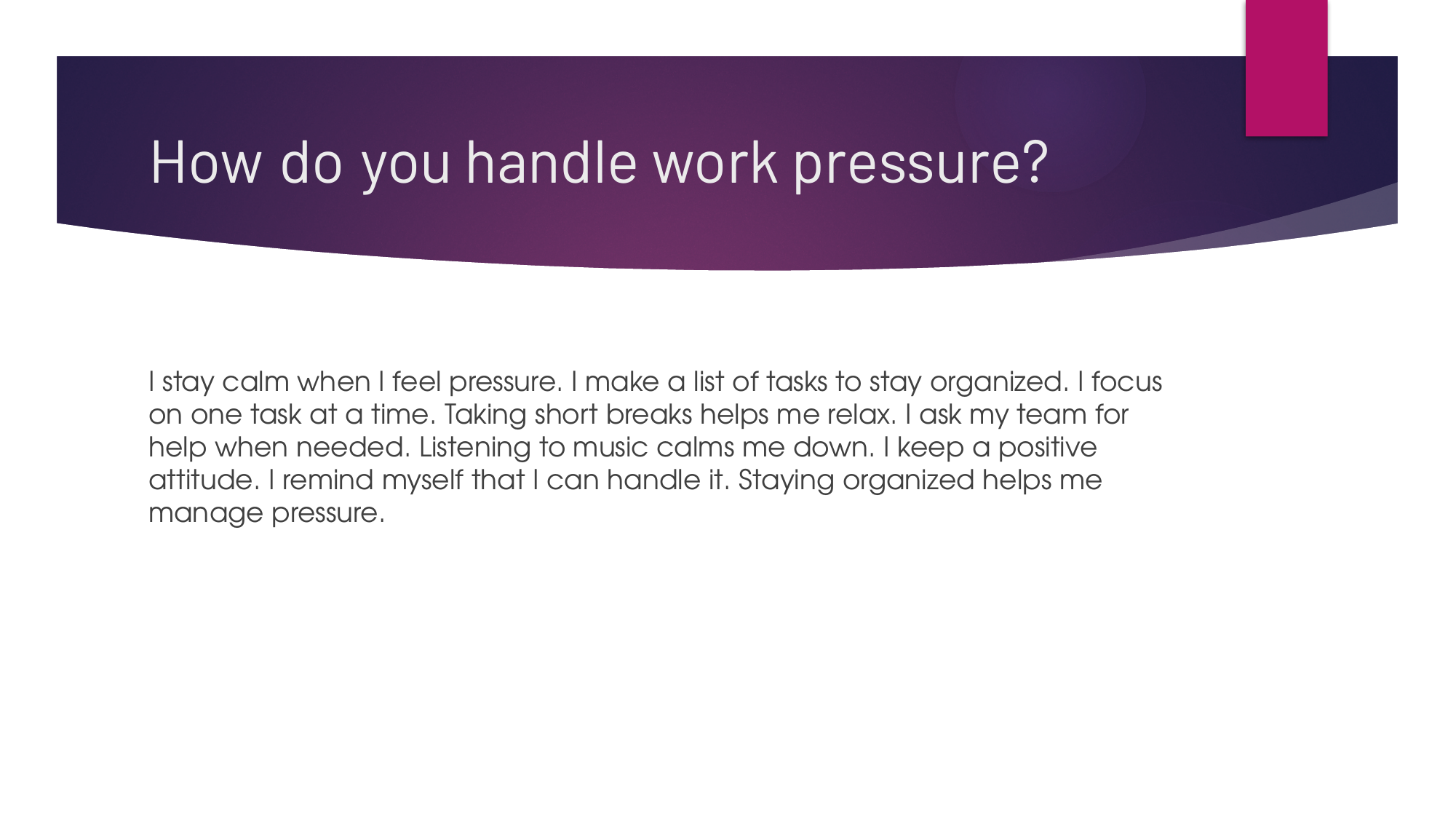

# How do you handle work pressure?

I stay calm when I feel pressure. I make a list of tasks to stay organized. I focus on one task at a time. Taking short breaks helps me relax. I ask my team for help when needed. Listening to music calms me down. I keep a positive attitude. I remind myself that I can handle it. Staying organized helps me manage pressure.